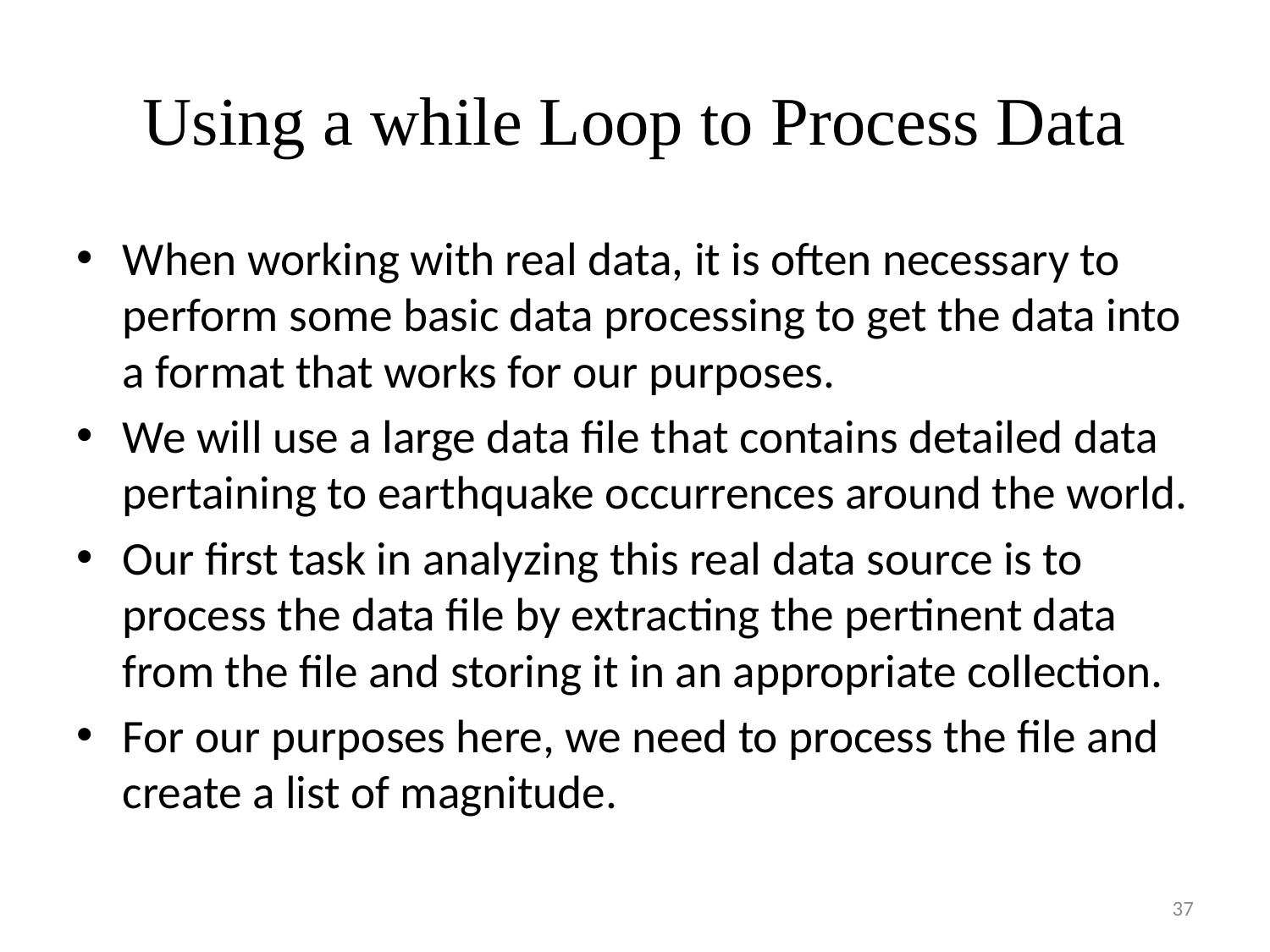

# Using a while Loop to Process Data
When working with real data, it is often necessary to perform some basic data processing to get the data into a format that works for our purposes.
We will use a large data file that contains detailed data pertaining to earthquake occurrences around the world.
Our first task in analyzing this real data source is to process the data file by extracting the pertinent data from the file and storing it in an appropriate collection.
For our purposes here, we need to process the file and create a list of magnitude.
37